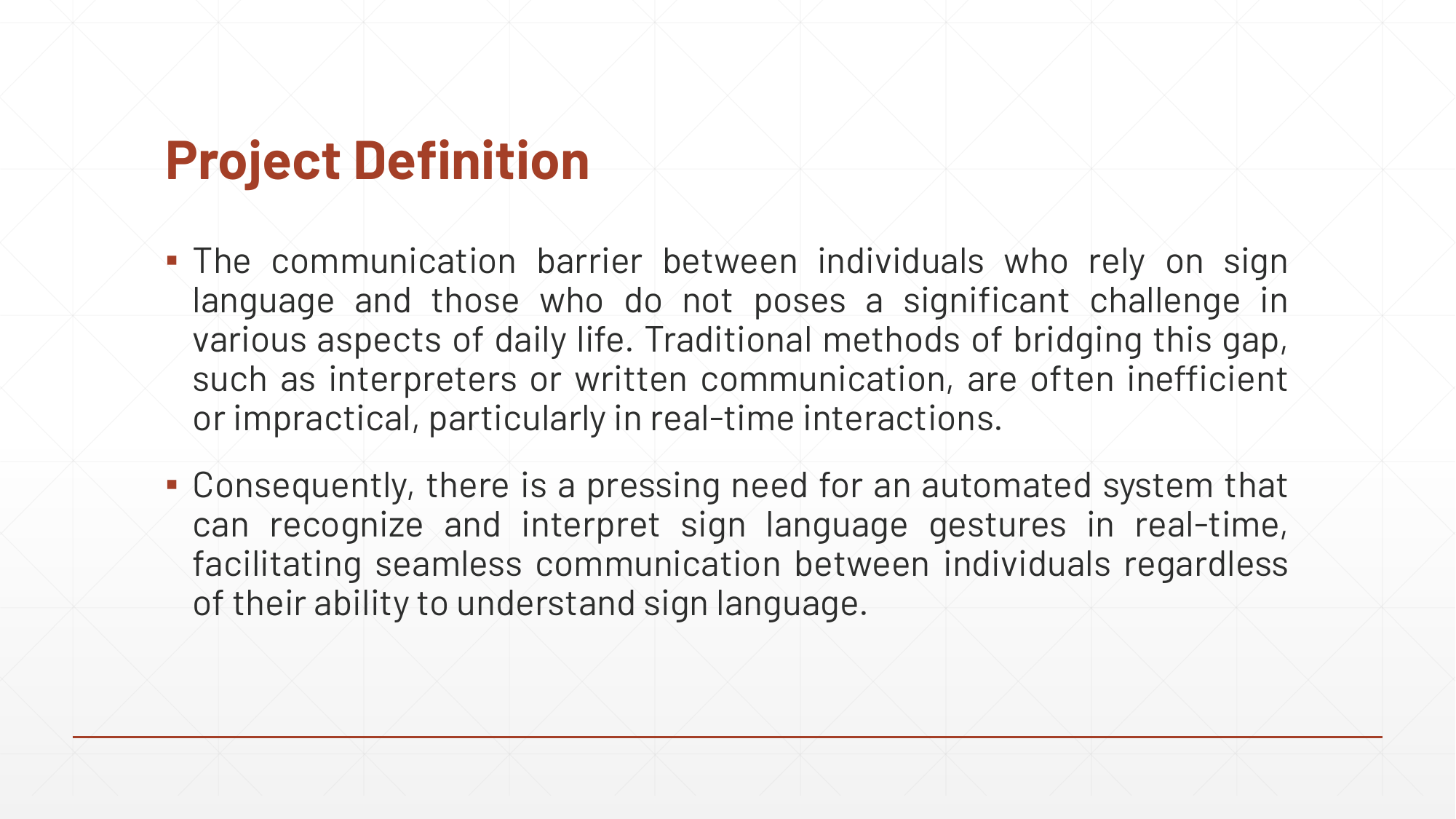

# Project Definition
The communication barrier between individuals who rely on sign language and those who do not poses a significant challenge in various aspects of daily life. Traditional methods of bridging this gap, such as interpreters or written communication, are often inefficient or impractical, particularly in real-time interactions.
Consequently, there is a pressing need for an automated system that can recognize and interpret sign language gestures in real-time, facilitating seamless communication between individuals regardless of their ability to understand sign language.